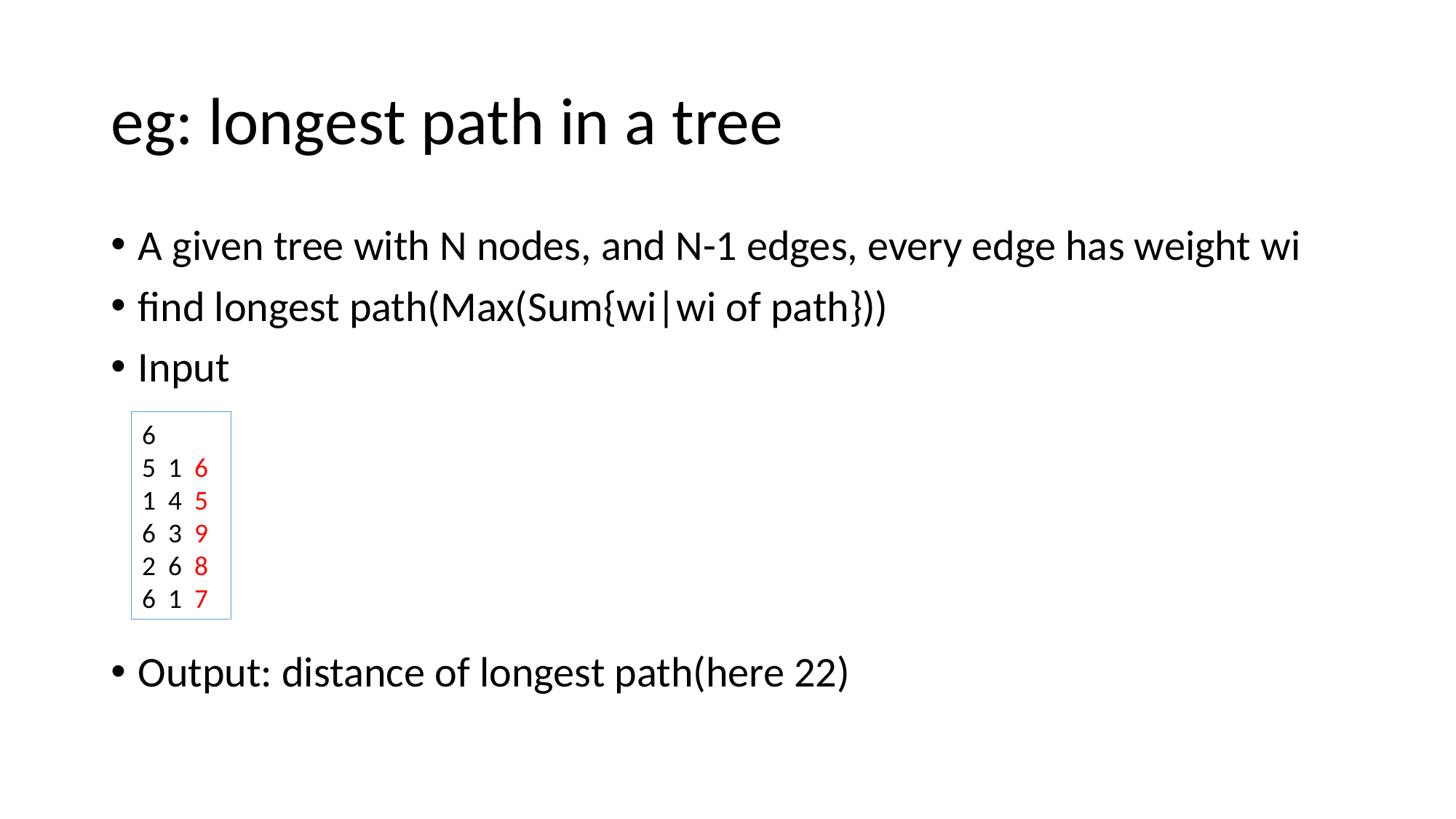

# eg: longest path in a tree
A given tree with N nodes, and N-1 edges, every edge has weight wi
find longest path(Max(Sum{wi|wi of path}))
Input

Output: distance of longest path(here 22)
6
5  1  6
1  4  5
6  3  9
2  6  8
6  1  7